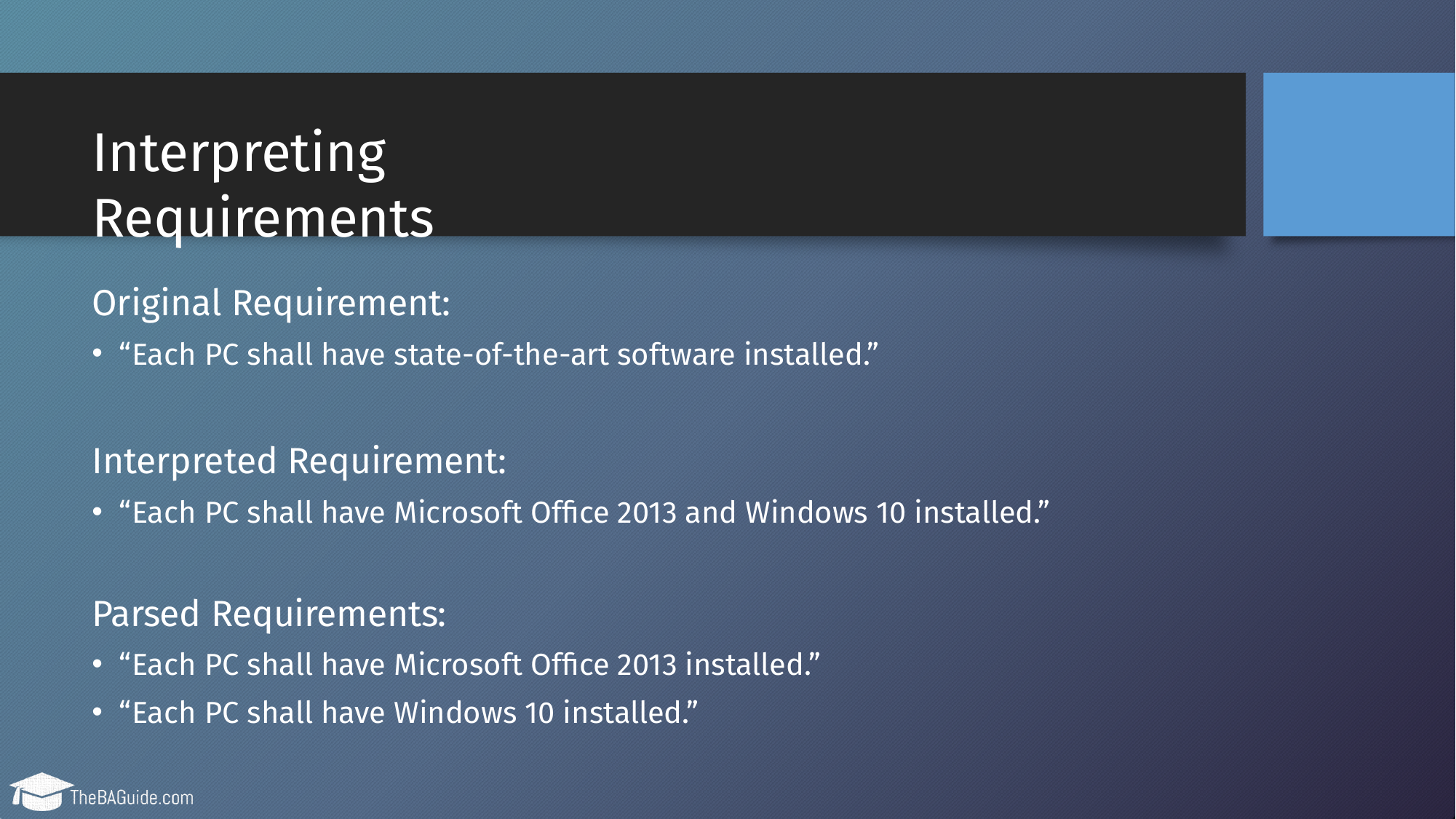

# Interpreting Requirements
Original Requirement:
“Each PC shall have state-of-the-art software installed.”

Interpreted Requirement:
“Each PC shall have Microsoft Office 2013 and Windows 10 installed.”

Parsed Requirements:
“Each PC shall have Microsoft Office 2013 installed.”
“Each PC shall have Windows 10 installed.”